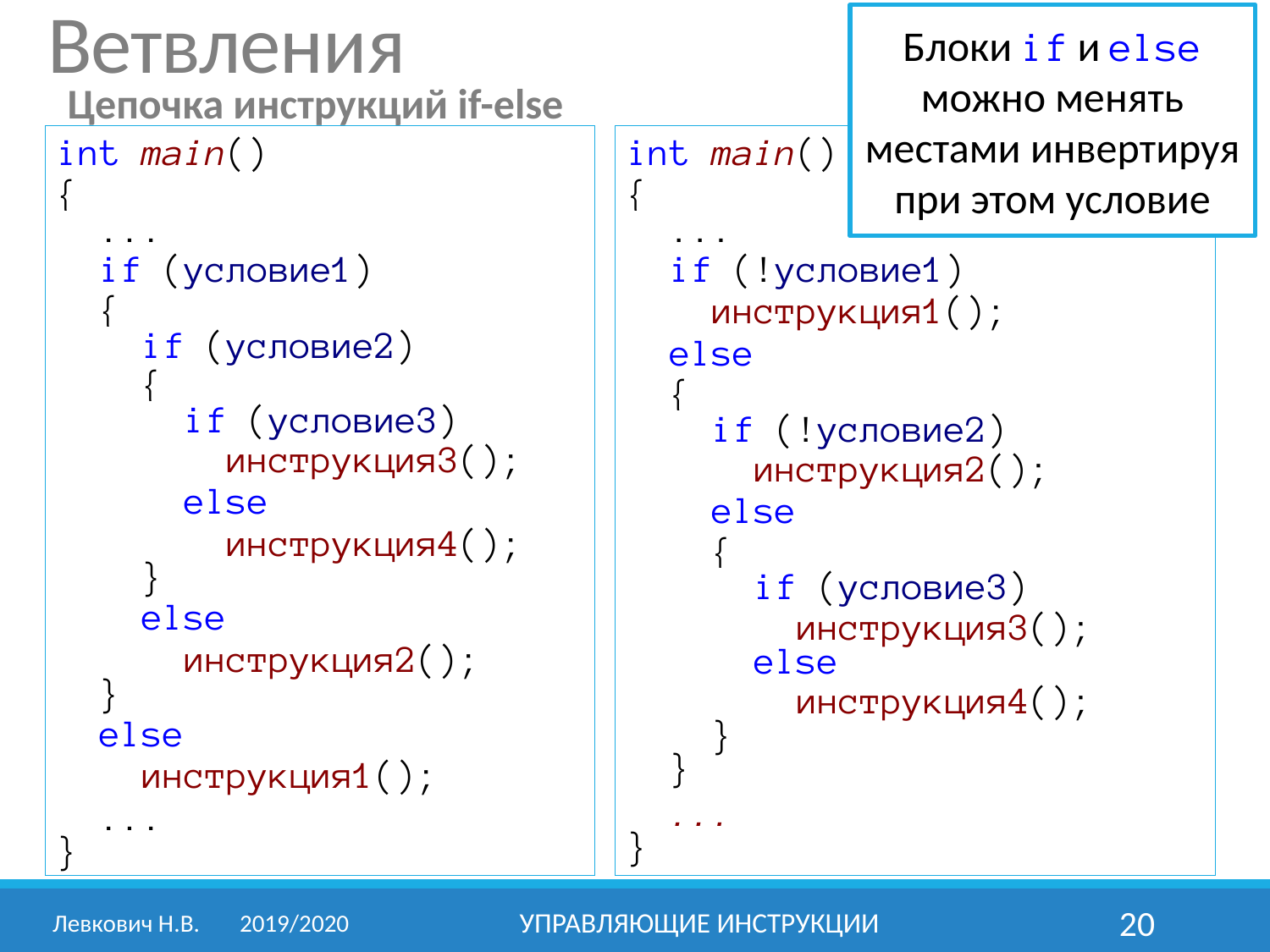

Ветвления
Блоки if и else можно менять местами инвертируя при этом условие
Цепочка инструкций if-else
int main()
{
  ...
  if (!условие1)
    инструкция1();
  else
  {
    if (!условие2)
      инструкция2();
    else
    {
      if (условие3)
        инструкция3();
      else
        инструкция4();
    }
  }
  ...
}
int main()
{
  ...
  if (условие1)
  {
    if (условие2)
    {
      if (условие3)
        инструкция3();
      else
        инструкция4();
    }
    else
      инструкция2();
  }
  else
    инструкция1();
  ...
}
Левкович Н.В.	2019/2020
Управляющие инструкции
20